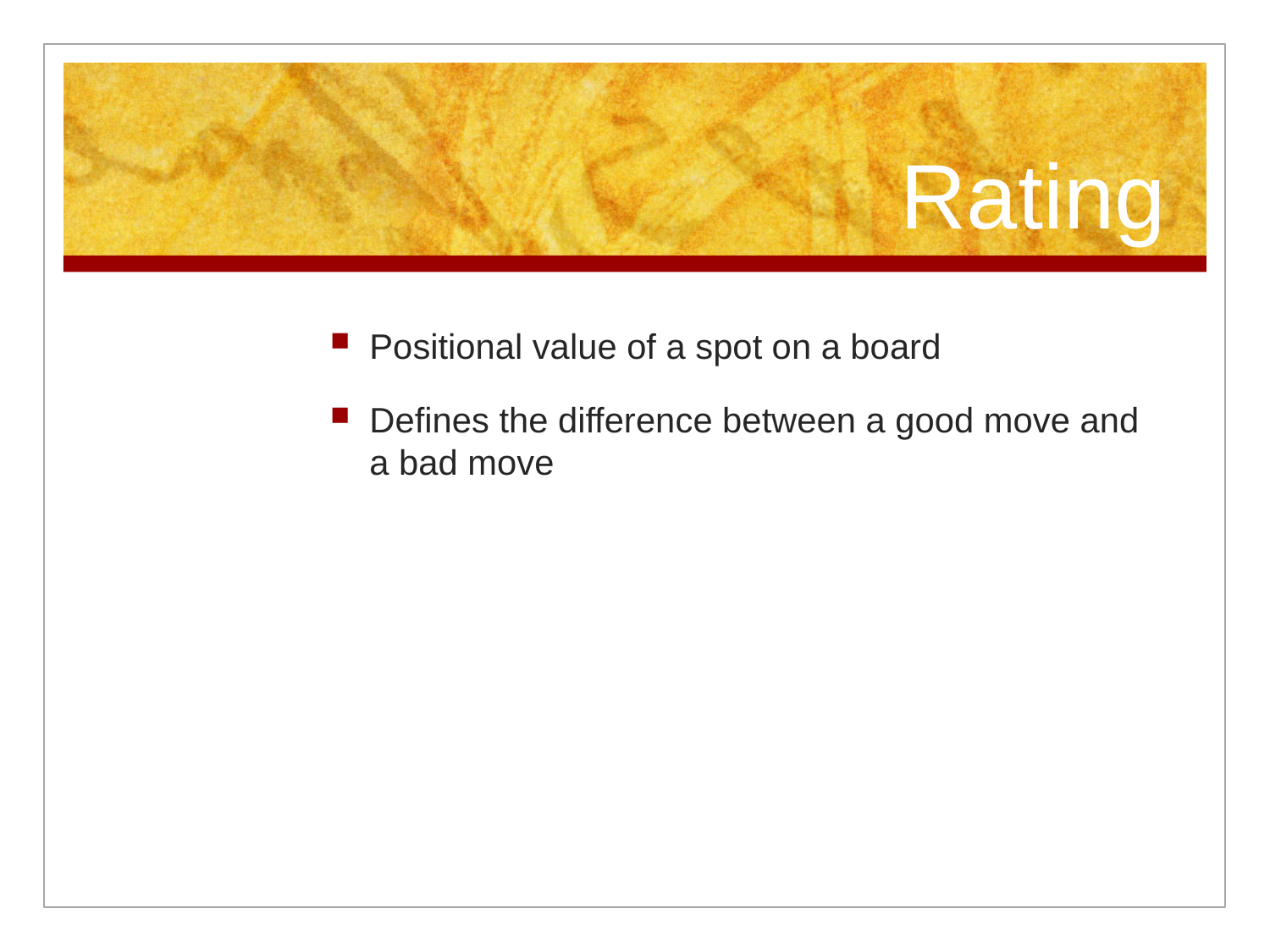

# Rating
Positional value of a spot on a board
Defines the difference between a good move and a bad move